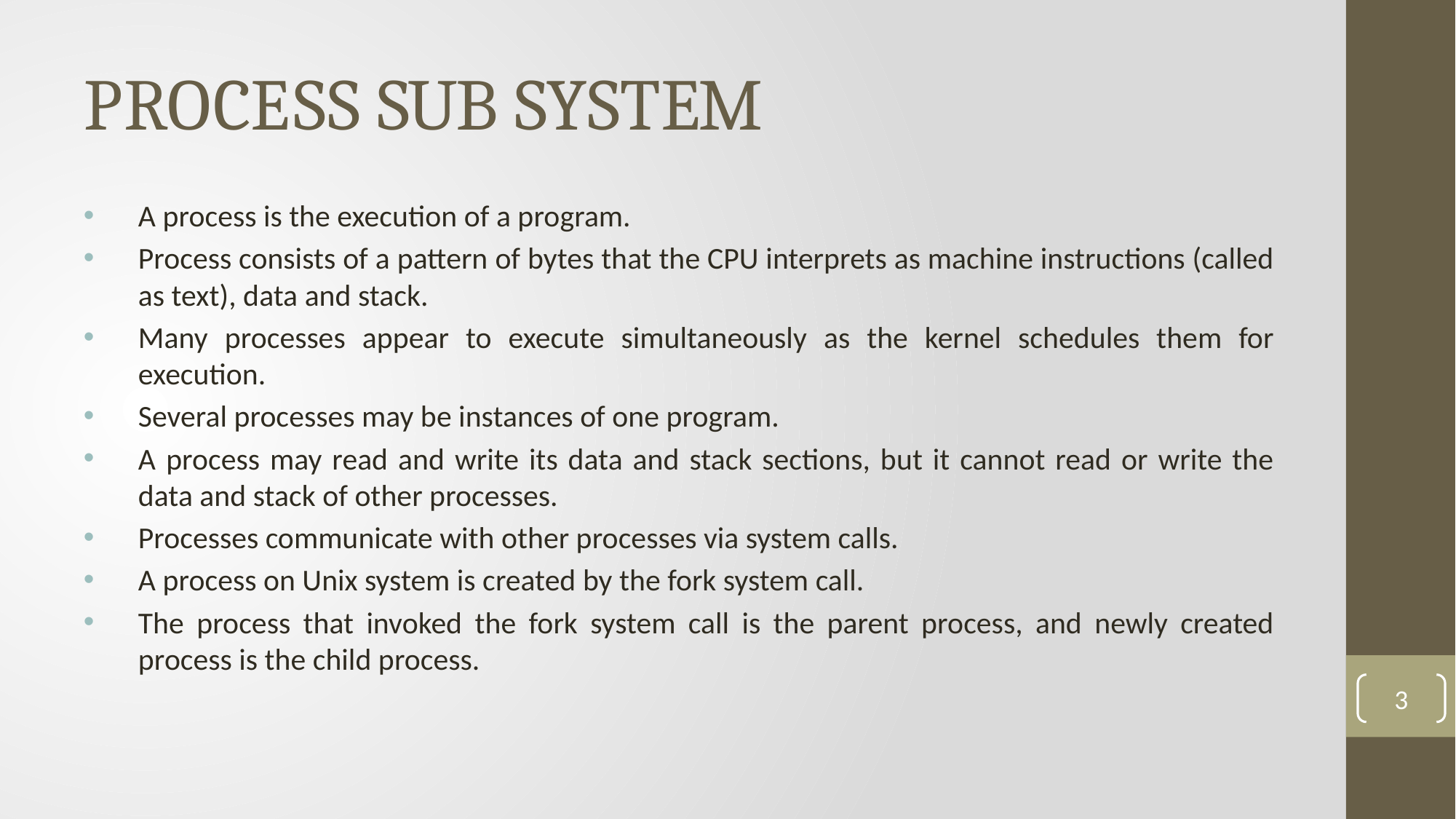

# PROCESS SUB SYSTEM
A process is the execution of a program.
Process consists of a pattern of bytes that the CPU interprets as machine instructions (called as text), data and stack.
Many processes appear to execute simultaneously as the kernel schedules them for execution.
Several processes may be instances of one program.
A process may read and write its data and stack sections, but it cannot read or write the data and stack of other processes.
Processes communicate with other processes via system calls.
A process on Unix system is created by the fork system call.
The process that invoked the fork system call is the parent process, and newly created process is the child process.
3